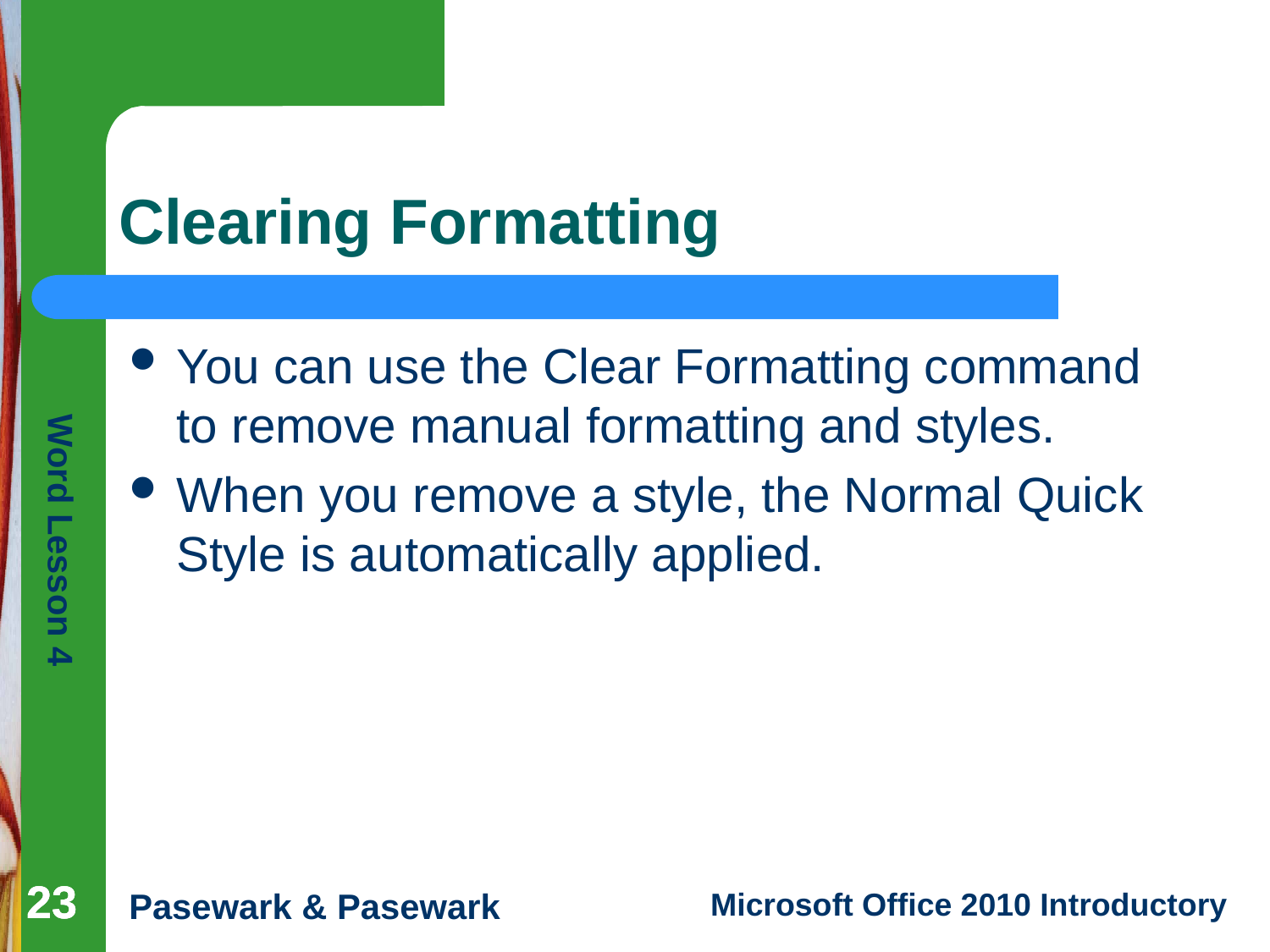

# Clearing Formatting
You can use the Clear Formatting command to remove manual formatting and styles.
When you remove a style, the Normal Quick Style is automatically applied.
23
23
23